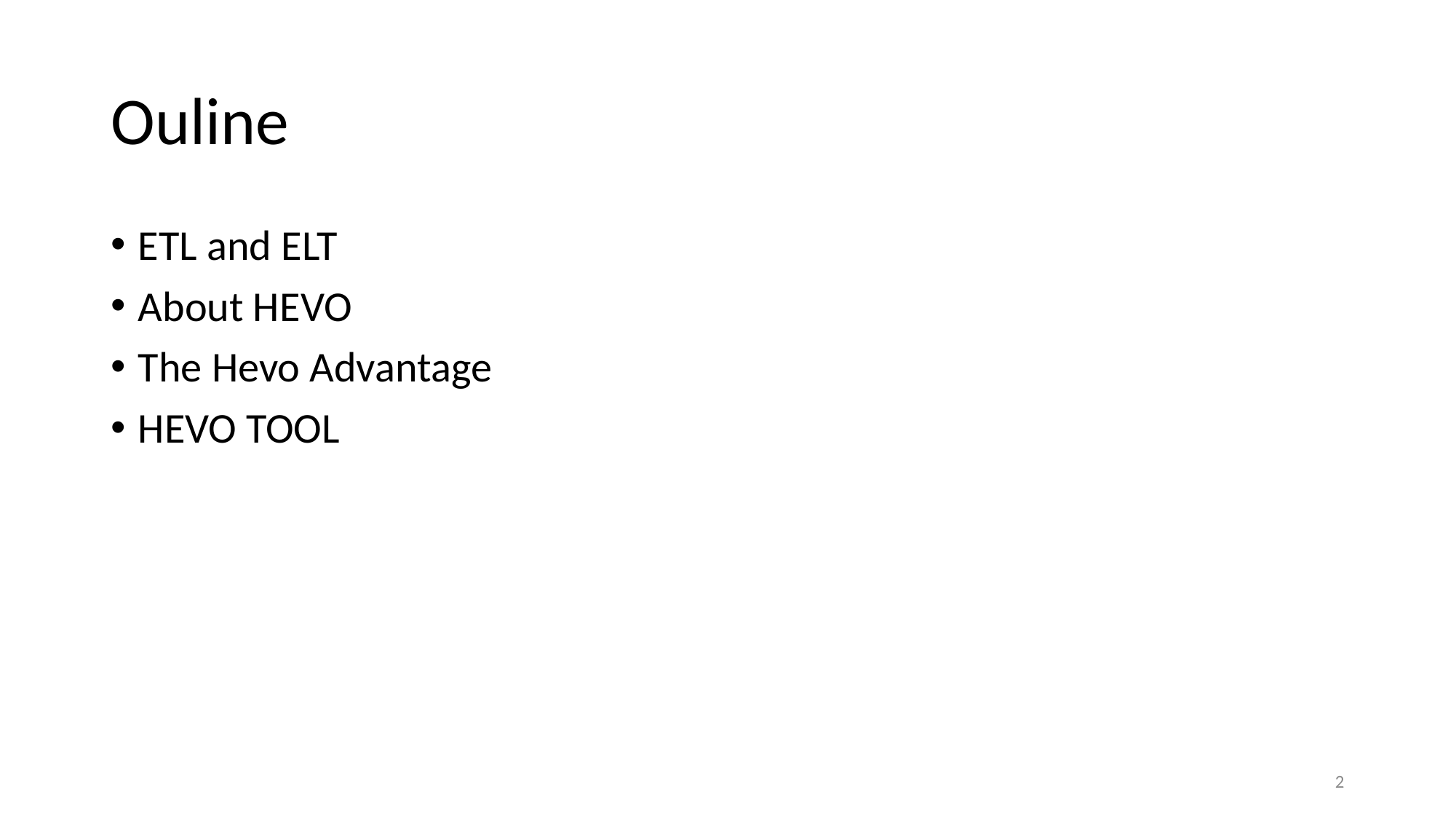

# Ouline
ETL and ELT
About HEVO
The Hevo Advantage
HEVO TOOL

2